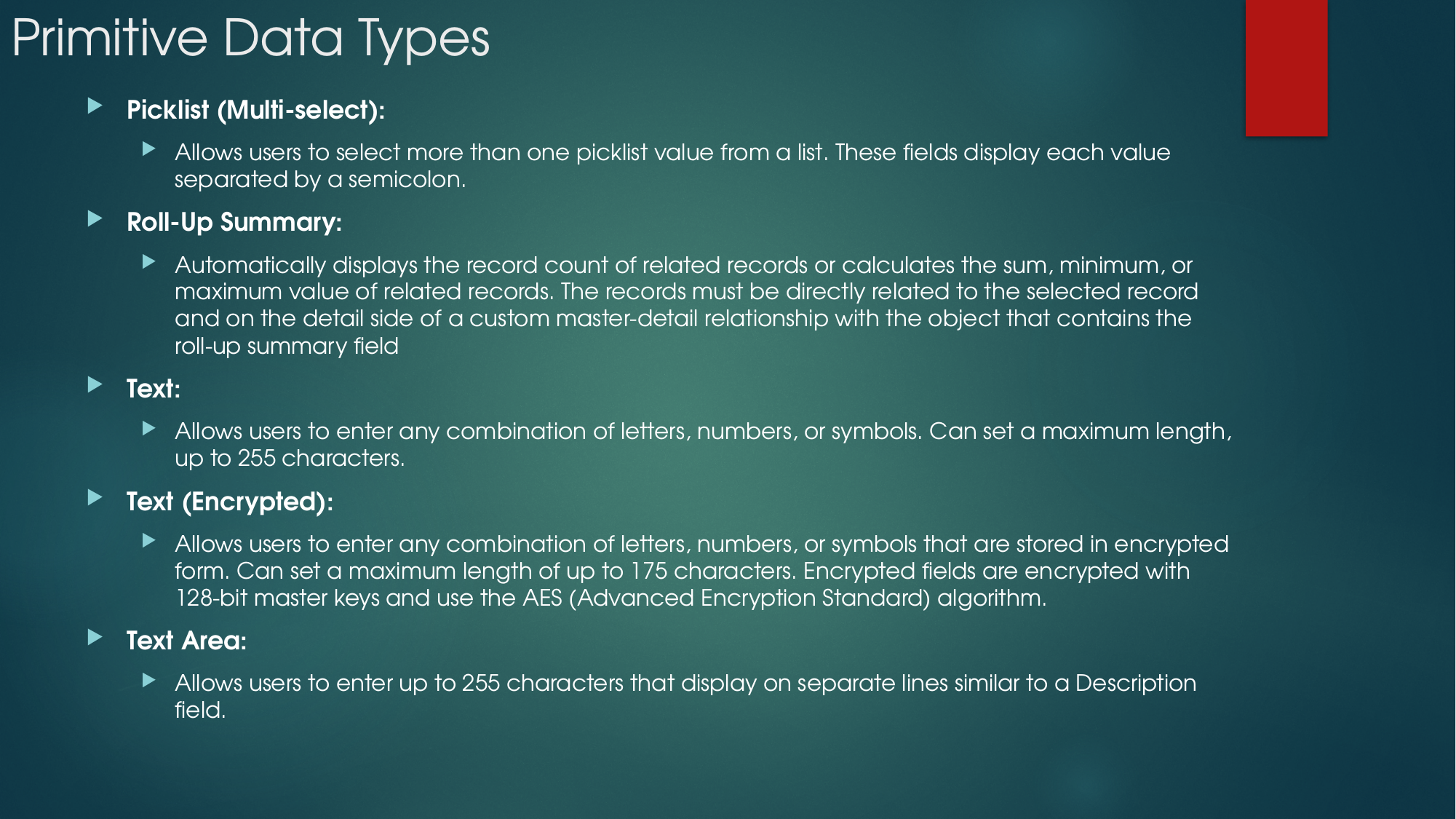

# Primitive Data Types
Picklist (Multi-select):
Allows users to select more than one picklist value from a list. These fields display each value separated by a semicolon.
Roll-Up Summary:
Automatically displays the record count of related records or calculates the sum, minimum, or maximum value of related records. The records must be directly related to the selected record and on the detail side of a custom master-detail relationship with the object that contains the roll-up summary field
Text:
Allows users to enter any combination of letters, numbers, or symbols. Can set a maximum length, up to 255 characters.
Text (Encrypted):
Allows users to enter any combination of letters, numbers, or symbols that are stored in encrypted form. Can set a maximum length of up to 175 characters. Encrypted fields are encrypted with 128-bit master keys and use the AES (Advanced Encryption Standard) algorithm.
Text Area:
Allows users to enter up to 255 characters that display on separate lines similar to a Description field.